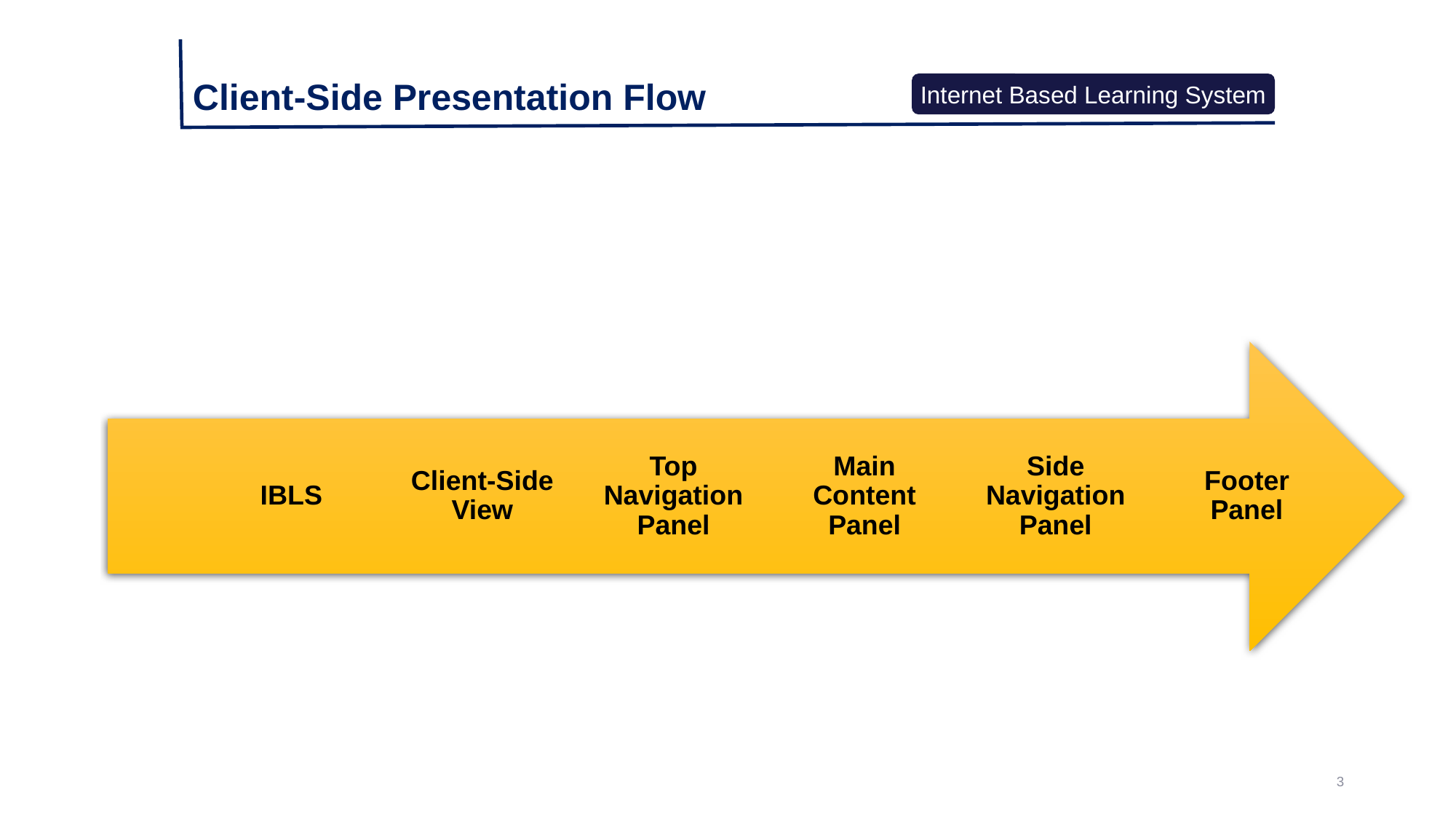

Client-Side Presentation Flow
Footer Panel
Side Navigation Panel
Main Content Panel
Top Navigation Panel
Client-Side View
IBLS
3